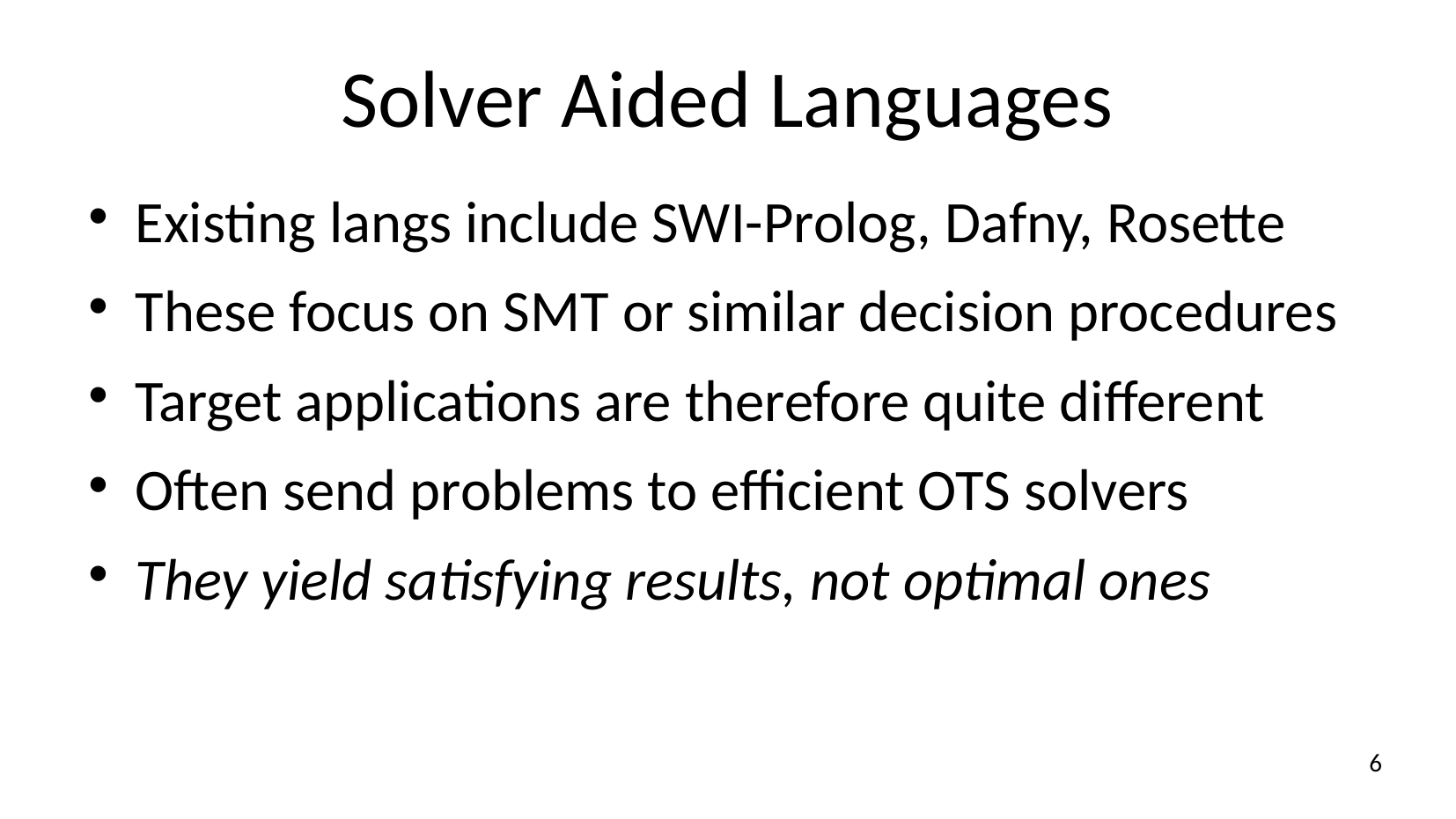

# Solver Aided Languages
Existing langs include SWI-Prolog, Dafny, Rosette
These focus on SMT or similar decision procedures
Target applications are therefore quite different
Often send problems to efficient OTS solvers
They yield satisfying results, not optimal ones
6